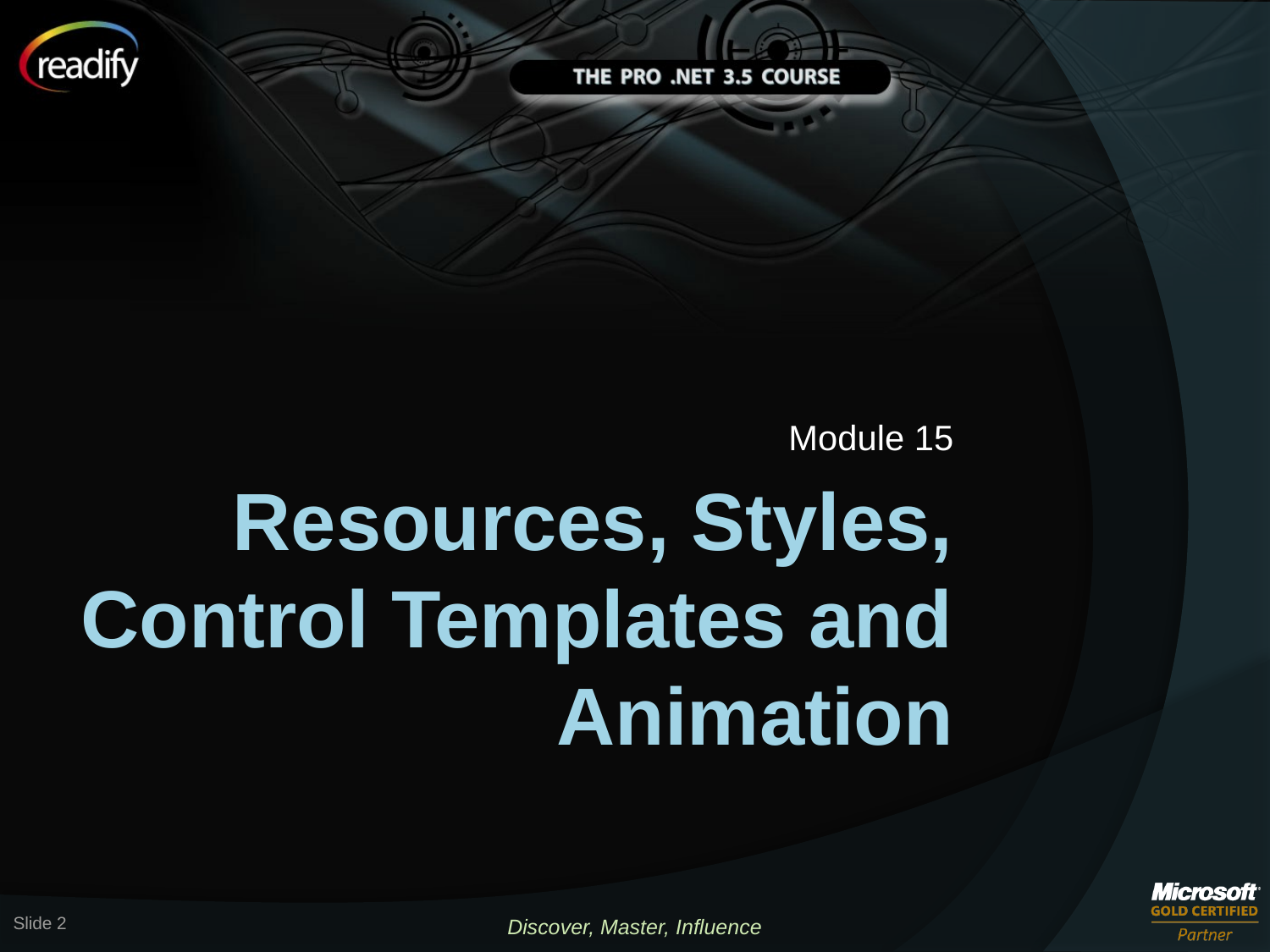

Module 15
# Resources, Styles, Control Templates and Animation
Slide 2